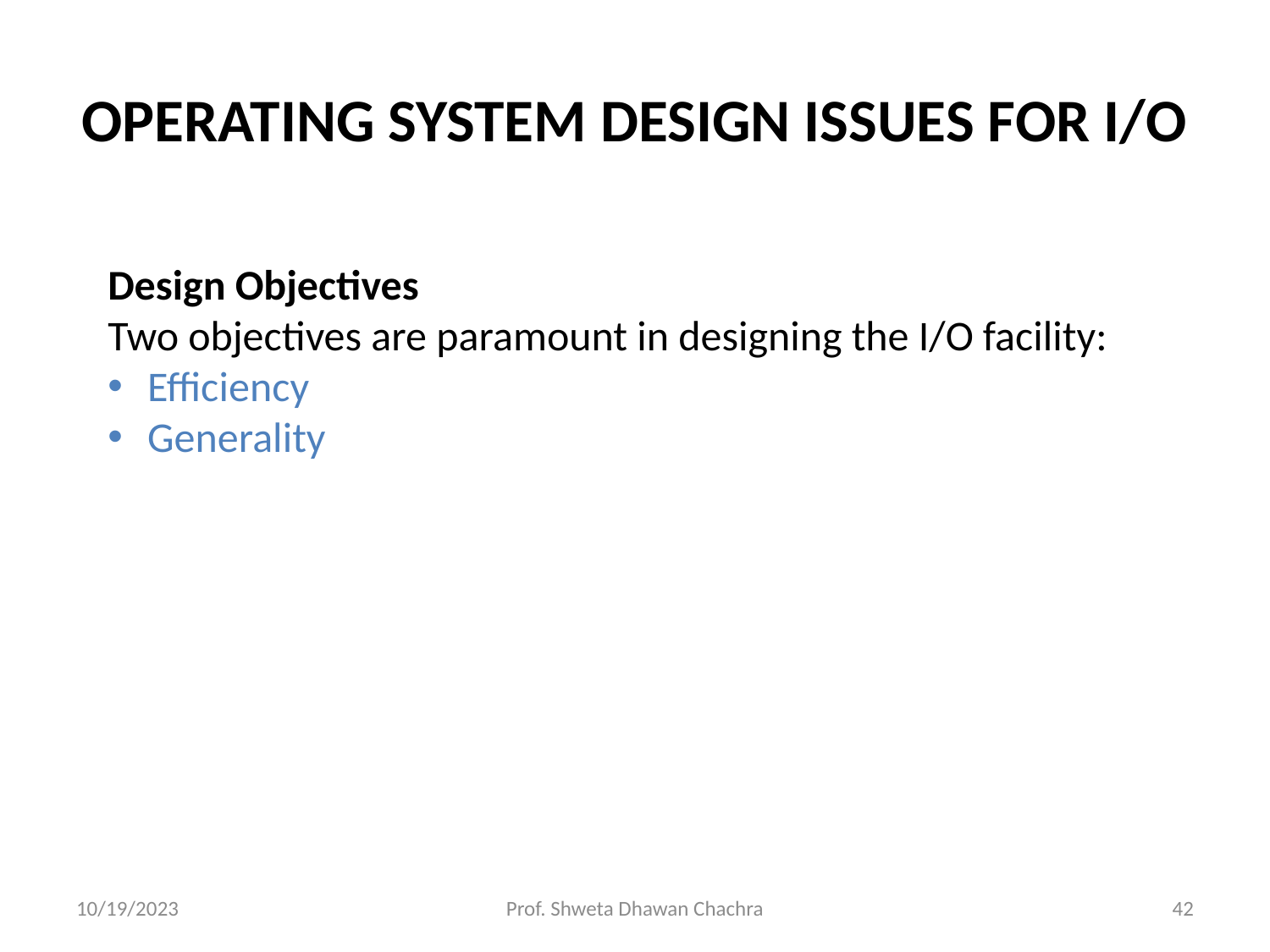

# OPERATING SYSTEM DESIGN ISSUES FOR I/O
Design Objectives
Two objectives are paramount in designing the I/O facility:
Efficiency
Generality
10/19/2023
Prof. Shweta Dhawan Chachra
42